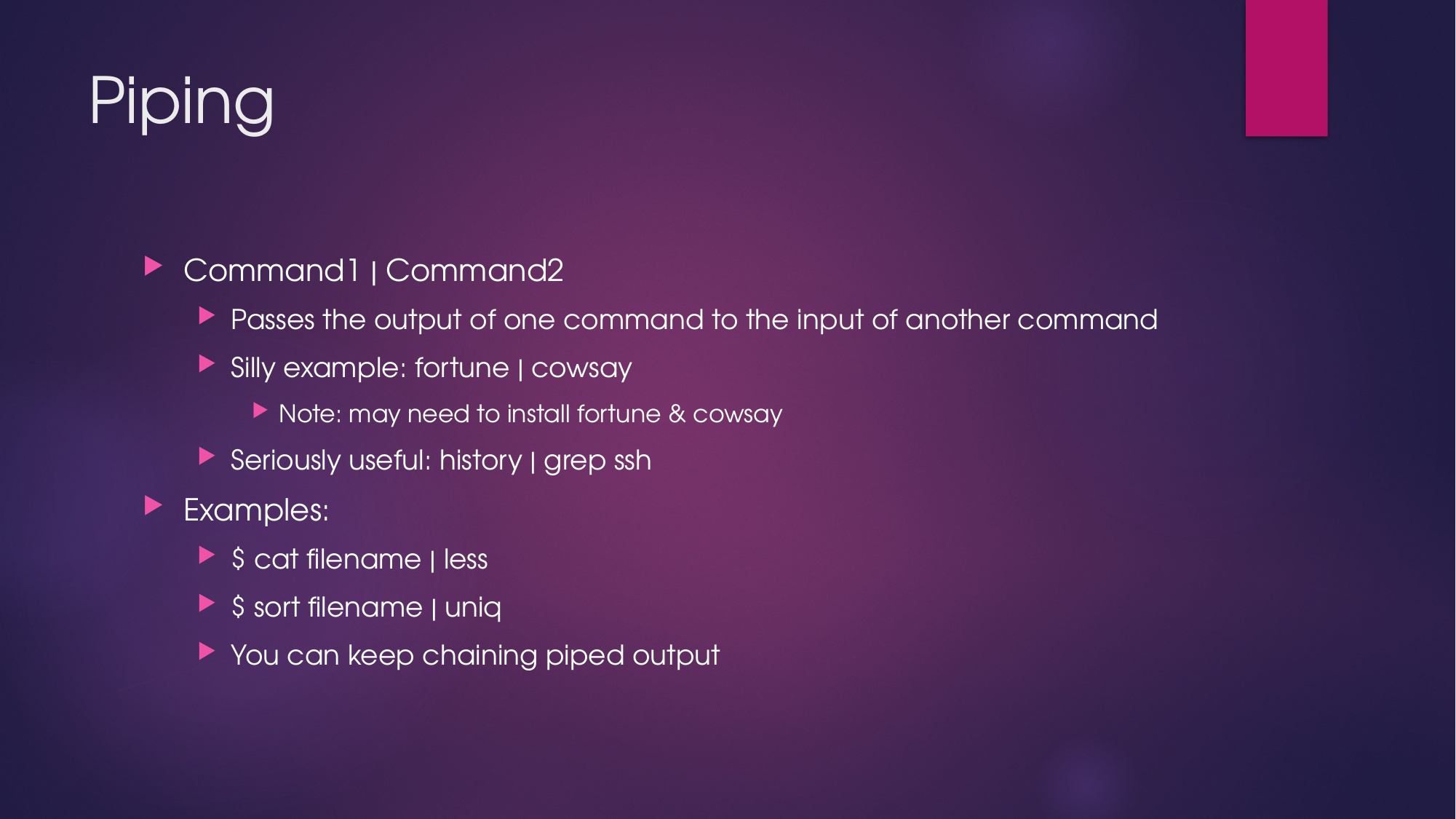

# Piping
Command1 | Command2
Passes the output of one command to the input of another command
Silly example: fortune | cowsay
Note: may need to install fortune & cowsay
Seriously useful: history | grep ssh
Examples:
$ cat filename | less
$ sort filename | uniq
You can keep chaining piped output